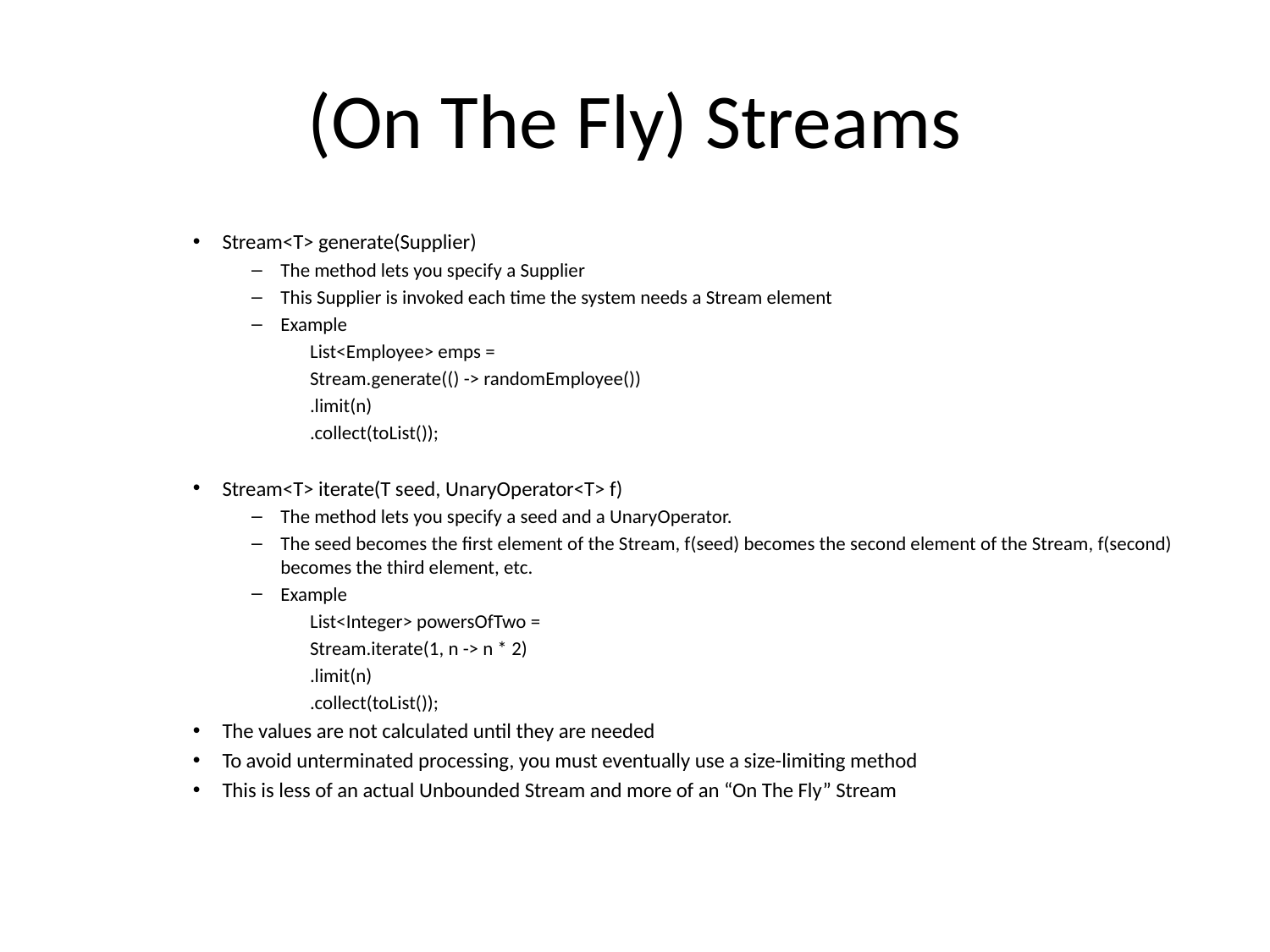

# (On The Fly) Streams
Stream<T> generate(Supplier)
The method lets you specify a Supplier
This Supplier is invoked each time the system needs a Stream element
Example
List<Employee> emps =
Stream.generate(() -> randomEmployee())
.limit(n)
.collect(toList());

Stream<T> iterate(T seed, UnaryOperator<T> f)
The method lets you specify a seed and a UnaryOperator.
The seed becomes the first element of the Stream, f(seed) becomes the second element of the Stream, f(second) becomes the third element, etc.
Example
List<Integer> powersOfTwo =
Stream.iterate(1, n -> n * 2)
.limit(n)
.collect(toList());
The values are not calculated until they are needed
To avoid unterminated processing, you must eventually use a size-limiting method
This is less of an actual Unbounded Stream and more of an “On The Fly” Stream